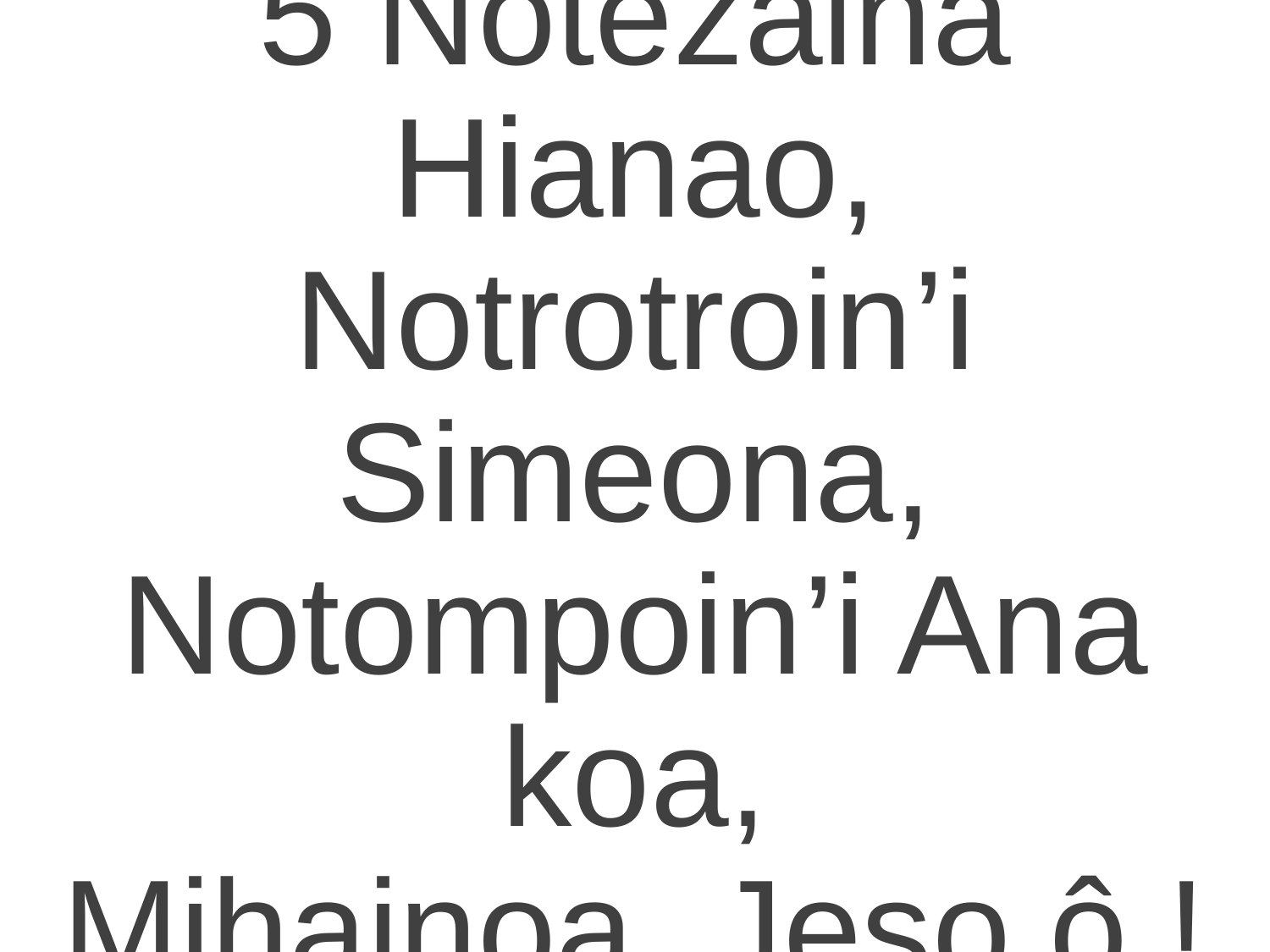

5 Notezaina Hianao,
Notrotroin’i Simeona,
Notompoin’i Ana koa,
Mihainoa, Jeso ô !